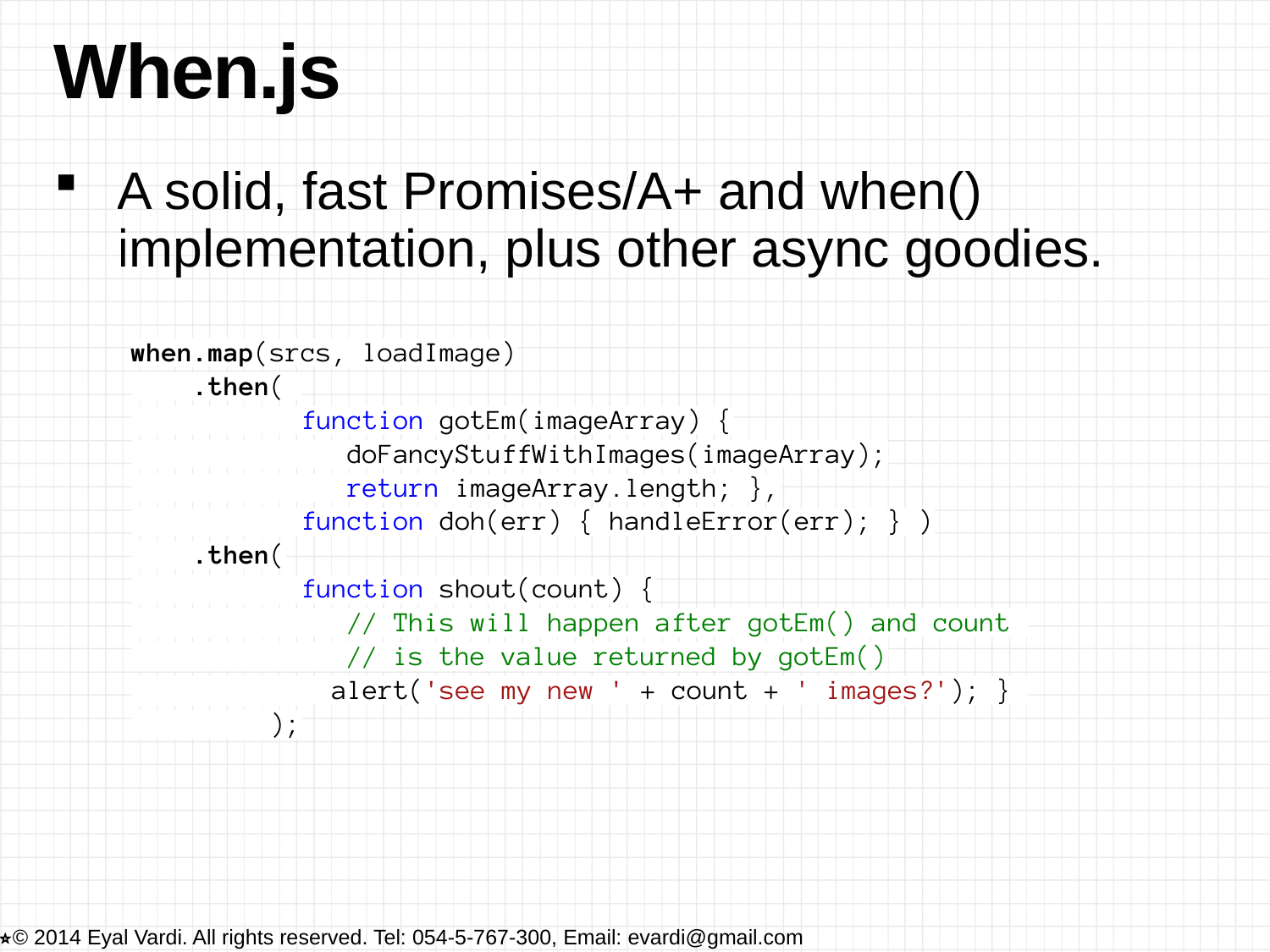

# When.js
A solid, fast Promises/A+ and when() implementation, plus other async goodies.
when.map(srcs, loadImage)
    .then(
           function gotEm(imageArray) {
              doFancyStuffWithImages(imageArray);
              return imageArray.length; },
           function doh(err) { handleError(err); } )
    .then(
           function shout(count) {
              // This will happen after gotEm() and count
              // is the value returned by gotEm()
             alert('see my new ' + count + ' images?'); }
         );